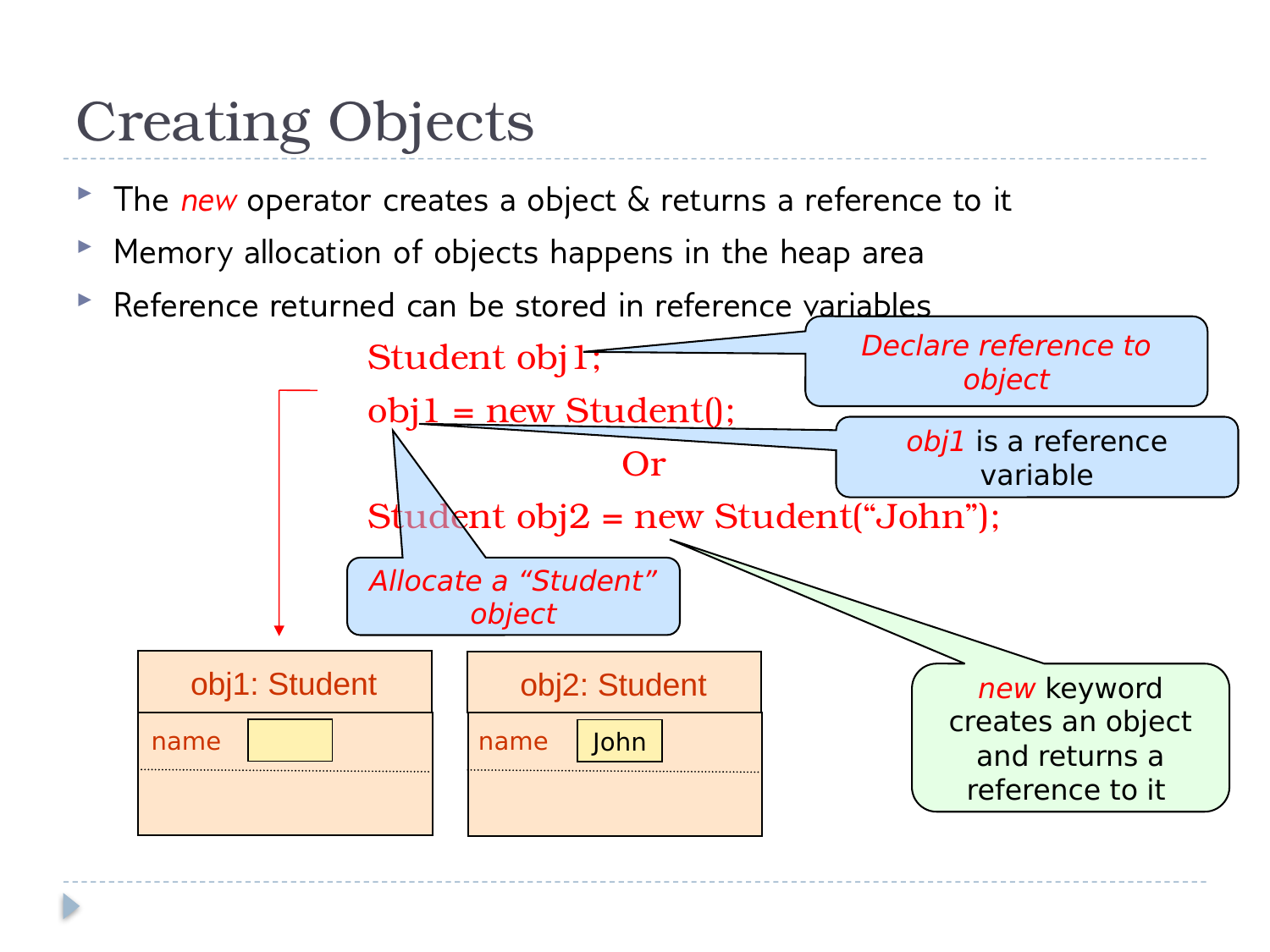

# Creating Objects
The new operator creates a object & returns a reference to it
Memory allocation of objects happens in the heap area
Reference returned can be stored in reference variables
			Student obj1;
			obj1 = new Student();
					Or
			Student obj2 = new Student(“John”);

Declare reference to object

obj1 is a reference variable
Allocate a “Student” object

obj1: Student

name

obj2: Student

John

name
new keyword creates an object and returns a reference to it
7
CONFIDENTIAL© Copyright 2008 Tech Mahindra Limited